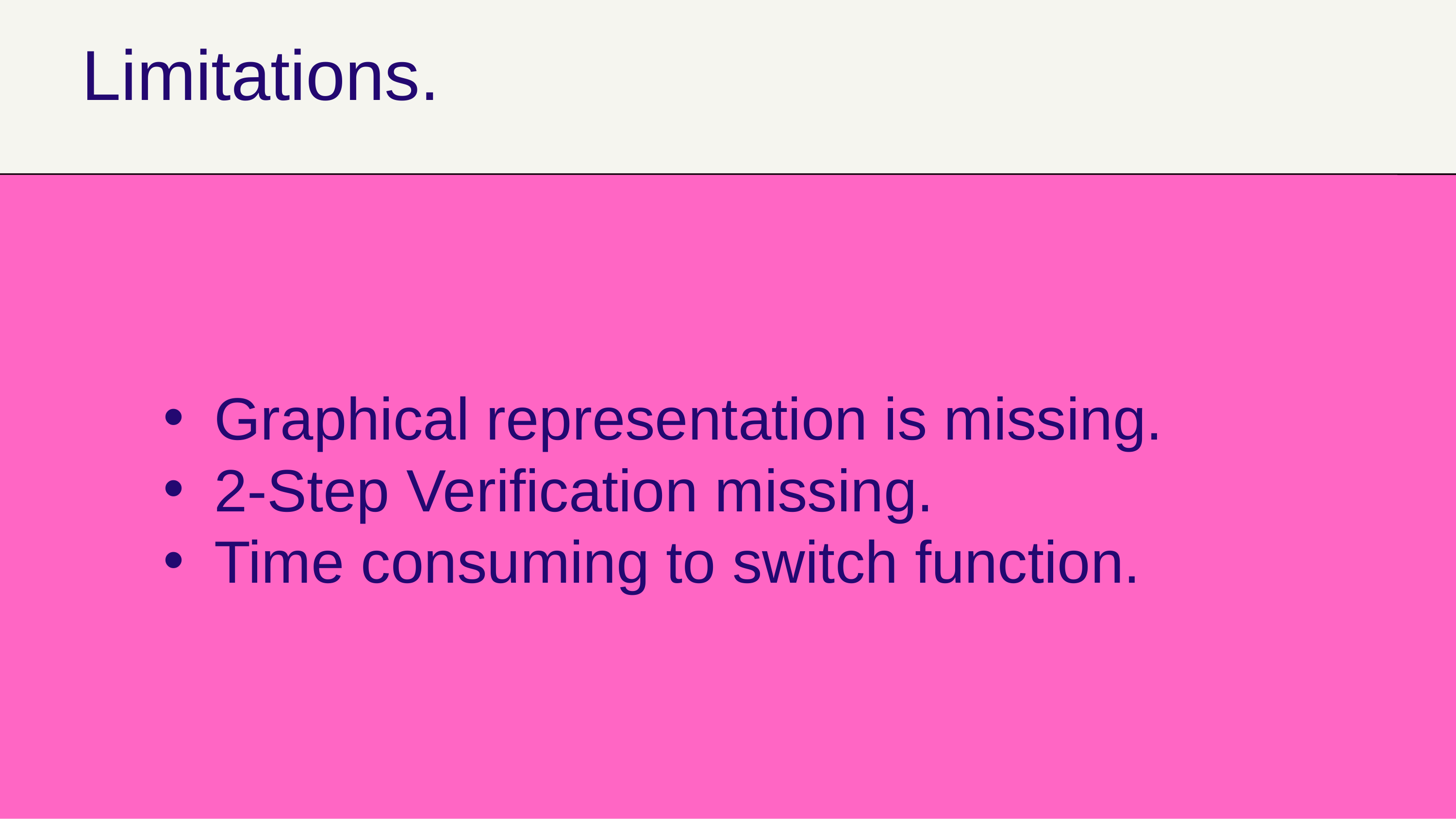

Limitations.

Graphical representation is missing.
2-Step Verification missing.
Time consuming to switch function.